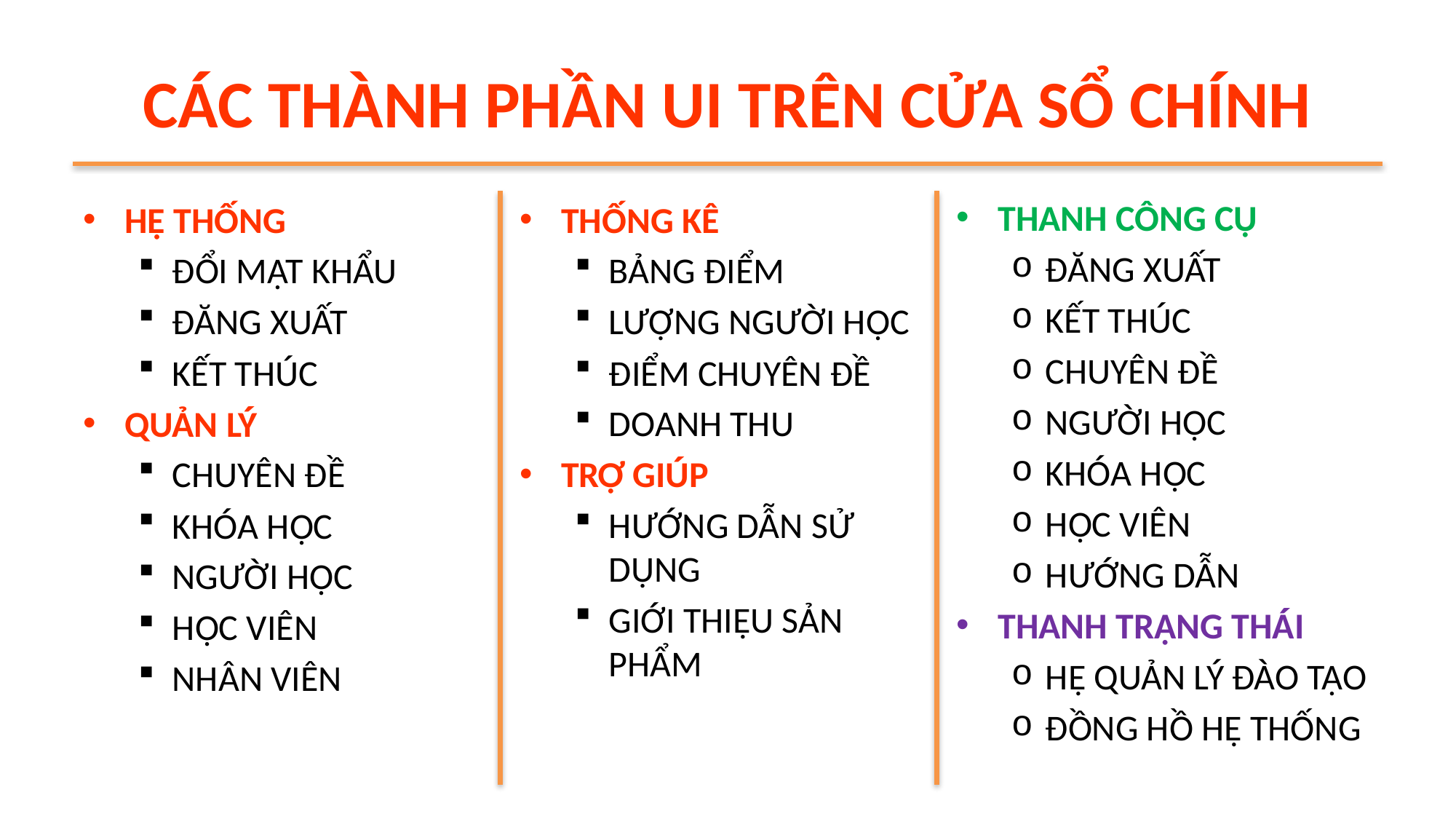

# Các thành phần UI trên cửa sổ chính
Thanh công cụ
Đăng xuất
Kết thúc
Chuyên đề
Người học
Khóa học
Học viên
Hướng dẫn
Thanh trạng thái
Hệ quản lý đào tạo
Đồng hồ hệ thống
Hệ thống
Đổi mật khẩu
Đăng xuất
Kết thúc
Quản lý
Chuyên đề
Khóa học
Người học
Học viên
Nhân viên

Thống kê
Bảng điểm
Lượng người học
Điểm chuyên đề
Doanh thu
Trợ giúp
Hướng dẫn sử dụng
Giới thiệu sản phẩm